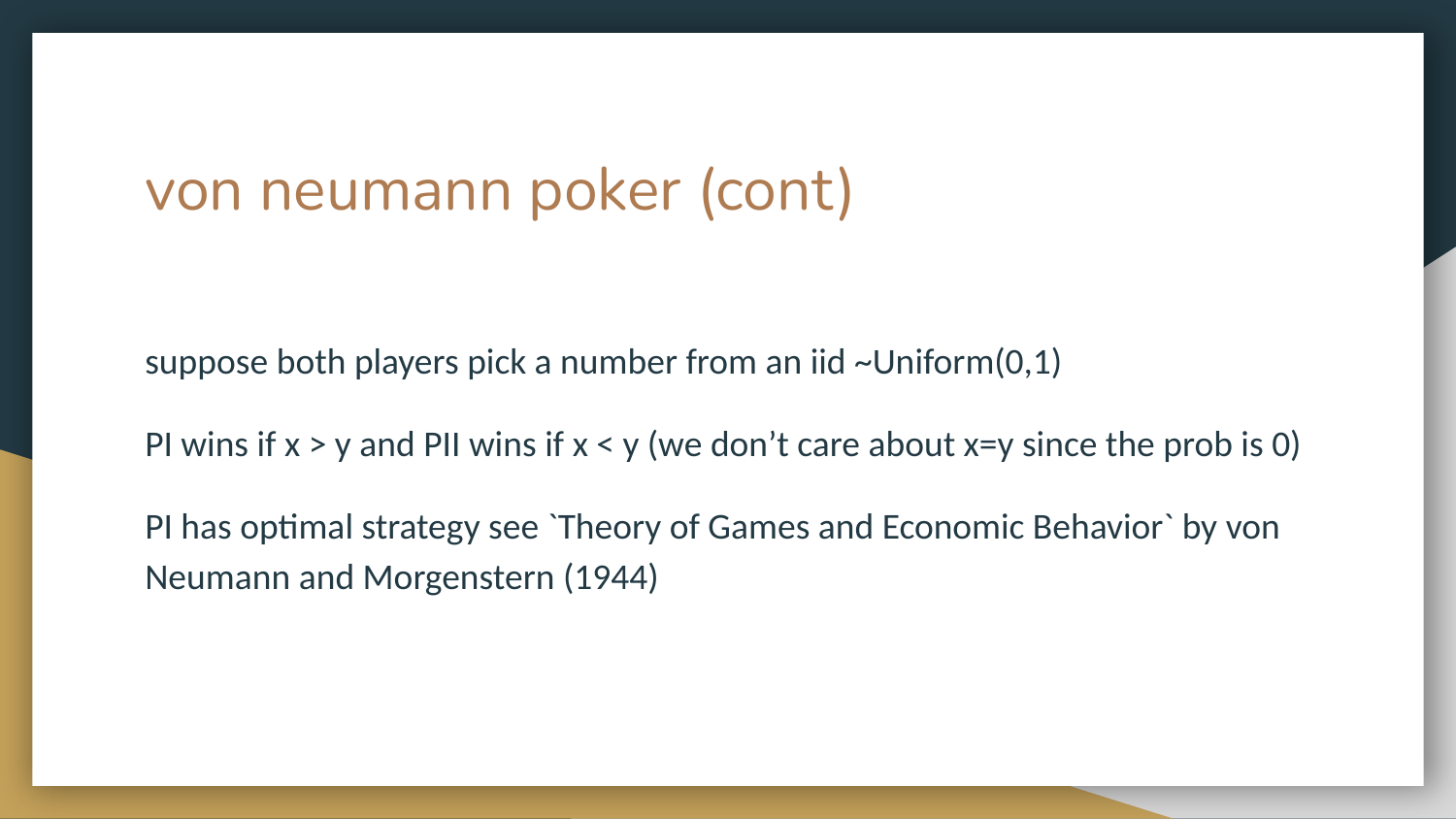

# von neumann poker (cont)
suppose both players pick a number from an iid ~Uniform(0,1)
PI wins if x > y and PII wins if x < y (we don’t care about x=y since the prob is 0)
PI has optimal strategy see `Theory of Games and Economic Behavior` by von Neumann and Morgenstern (1944)